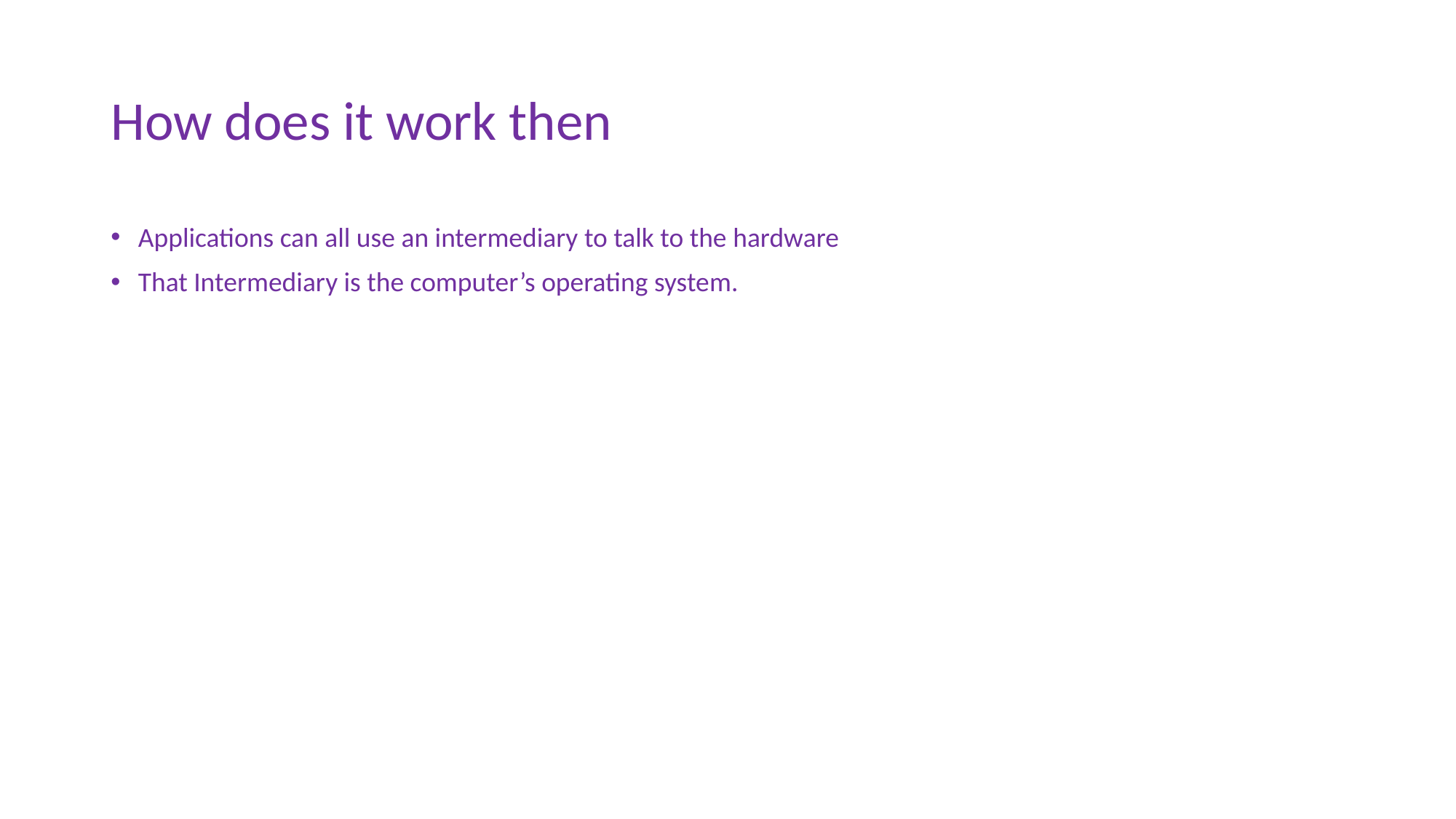

# How does it work then
Applications can all use an intermediary to talk to the hardware
That Intermediary is the computer’s operating system.